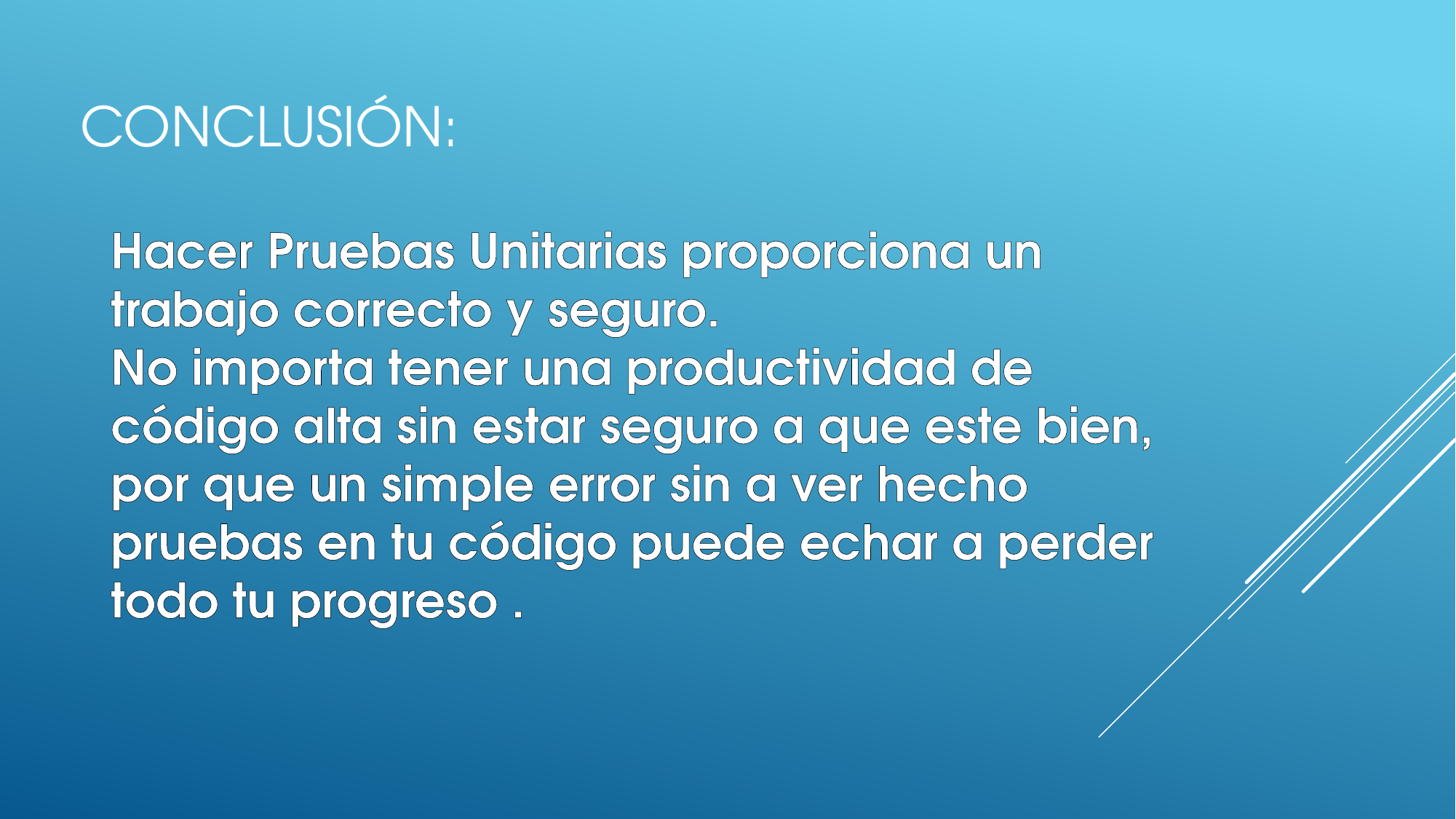

# CONCLUSIóN:
Hacer Pruebas Unitarias proporciona un trabajo correcto y seguro.
No importa tener una productividad de código alta sin estar seguro a que este bien, por que un simple error sin a ver hecho pruebas en tu código puede echar a perder todo tu progreso .